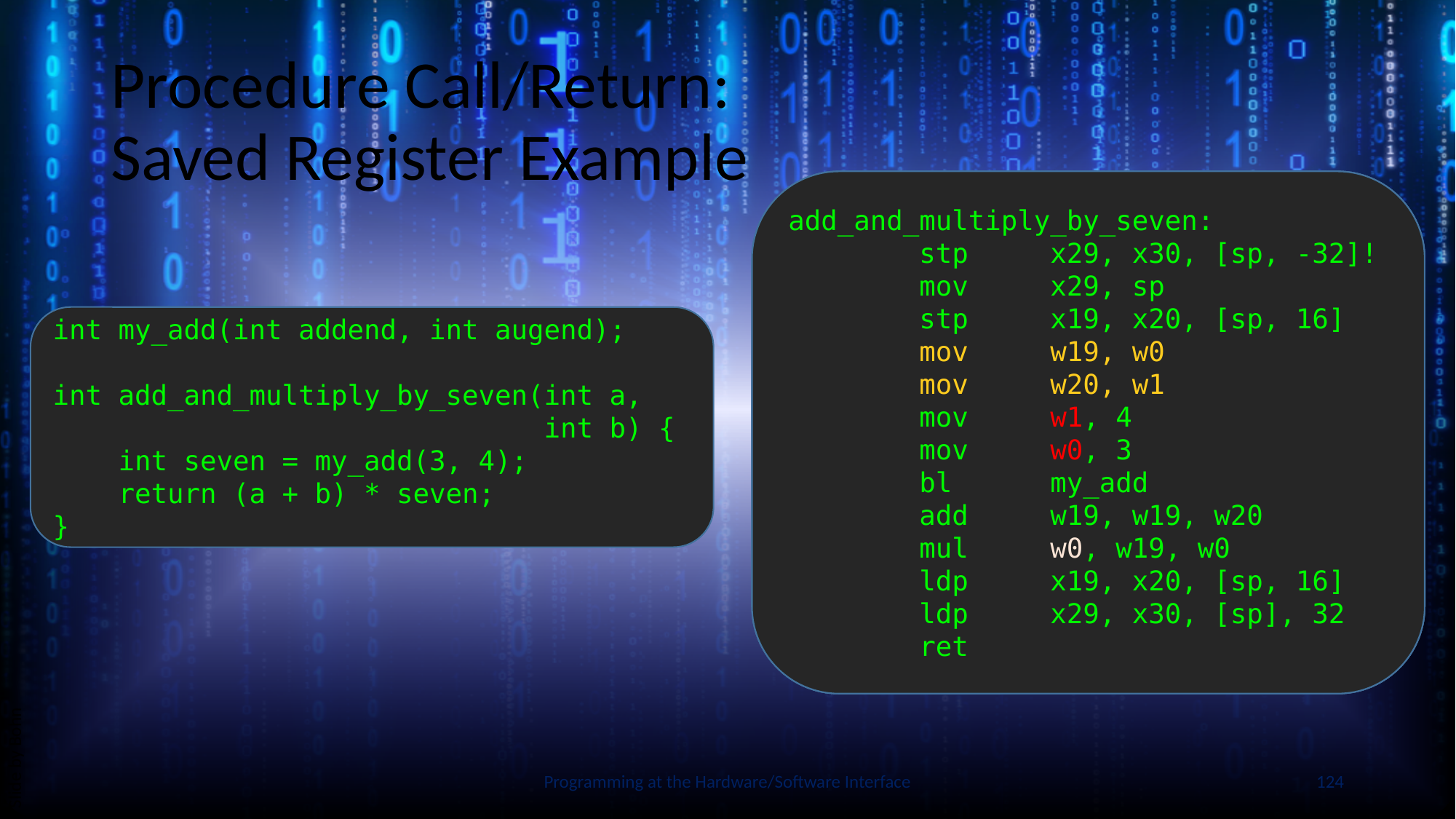

# Procedure Call/Return: Saved Register Example
add_and_multiply_by_seven:
        stp     x29, x30, [sp, -32]!
        mov     x29, sp
        stp     x19, x20, [sp, 16]
        mov     w19, w0
        mov     w20, w1
        mov     w1, 4
        mov     w0, 3
        bl      my_add
        add     w19, w19, w20
        mul     w0, w19, w0
        ldp     x19, x20, [sp, 16]
        ldp     x29, x30, [sp], 32
        ret
add_and_multiply_by_seven:
        stp     x29, x30, [sp, -32]!
        mov     x29, sp
        stp     x19, x20, [sp, 16]
        mov     w19, w0
        mov     w20, w1
        mov     w1, 4
        mov     w0, 3
        bl      my_add
        add     w19, w19, w20
        mul     w0, w19, w0
        ldp     x19, x20, [sp, 16]
        ldp     x29, x30, [sp], 32
        ret
add_and_multiply_by_seven:
        stp     x29, x30, [sp, -32]!
        mov     x29, sp
        stp     x19, x20, [sp, 16]
        mov     w19, w0
        mov     w20, w1
        mov     w1, 4
        mov     w0, 3
        bl      my_add
        add     w19, w19, w20
        mul     w0, w19, w0
        ldp     x19, x20, [sp, 16]
        ldp     x29, x30, [sp], 32
        ret
int my_add(int addend, int augend);

int add_and_multiply_by_seven(int a,
                              int b) {
    int seven = my_add(3, 4);
    return (a + b) * seven;
}
Slide by Bohn
Programming at the Hardware/Software Interface
124